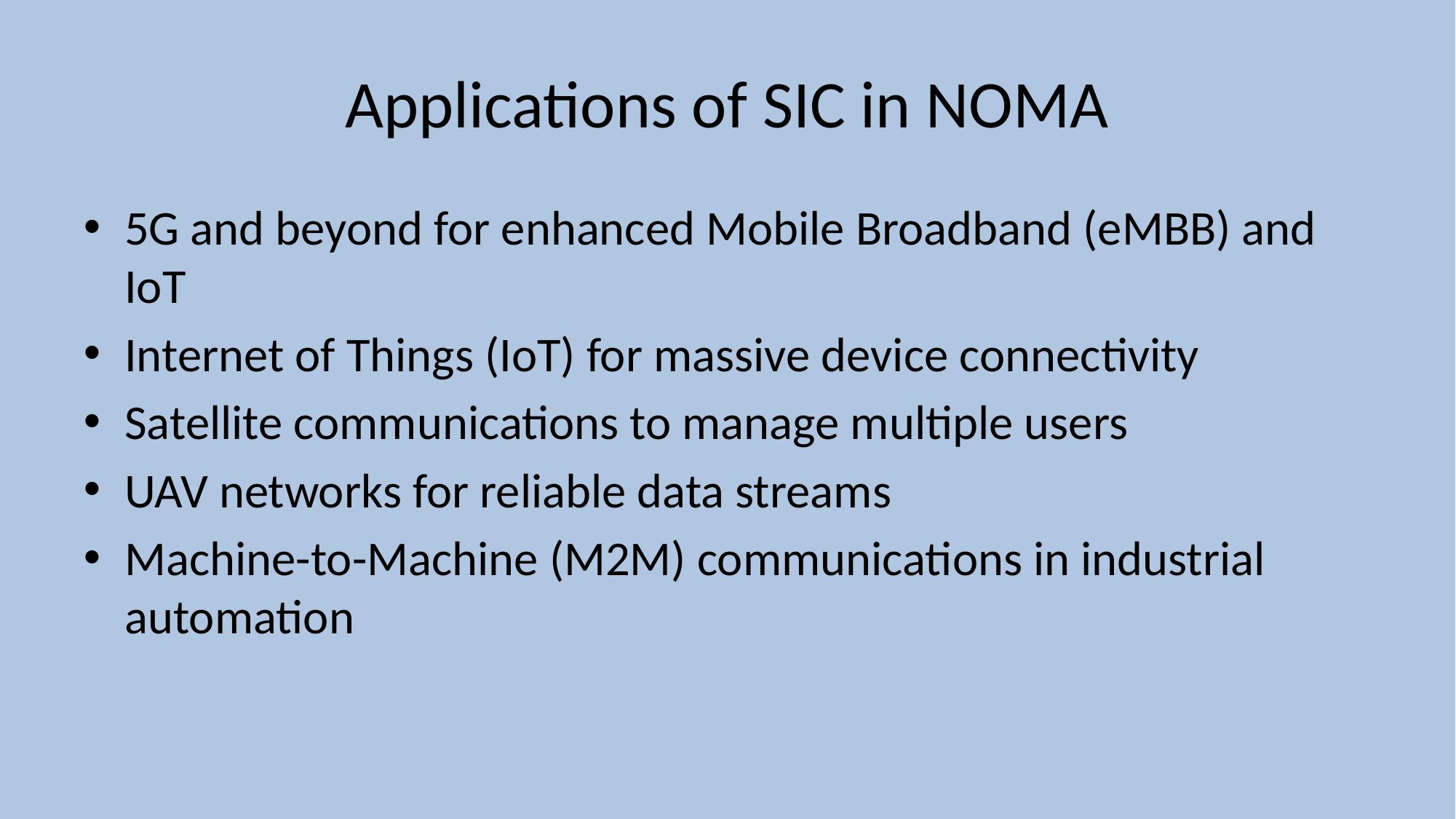

# Applications of SIC in NOMA
5G and beyond for enhanced Mobile Broadband (eMBB) and IoT
Internet of Things (IoT) for massive device connectivity
Satellite communications to manage multiple users
UAV networks for reliable data streams
Machine-to-Machine (M2M) communications in industrial automation